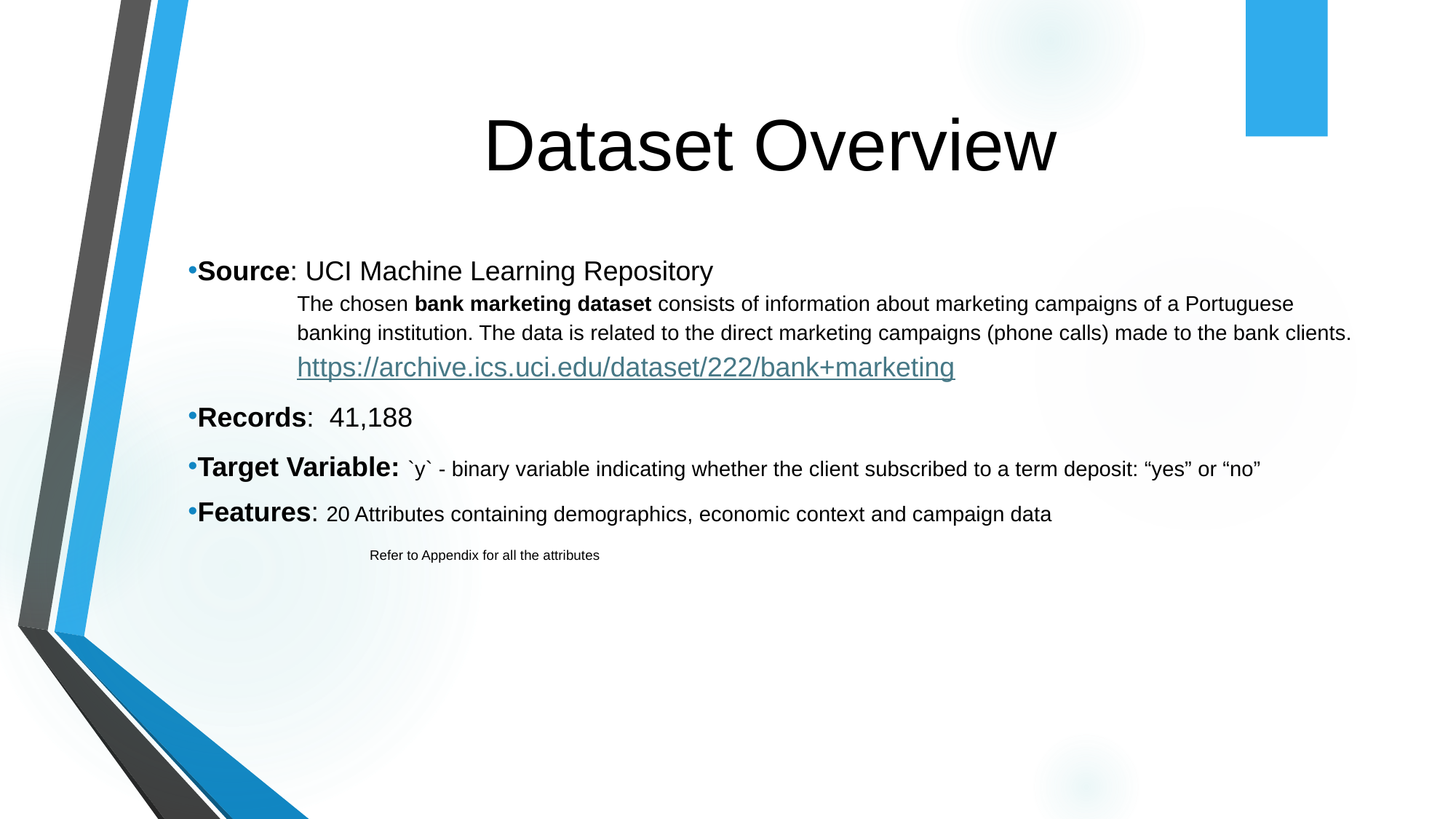

# Dataset Overview
Source: UCI Machine Learning Repository
The chosen bank marketing dataset consists of information about marketing campaigns of a Portuguese banking institution. The data is related to the direct marketing campaigns (phone calls) made to the bank clients.
https://archive.ics.uci.edu/dataset/222/bank+marketing
Records:  41,188
Target Variable: `y` - binary variable indicating whether the client subscribed to a term deposit: “yes” or “no”
Features: 20 Attributes containing demographics, economic context and campaign data
   Refer to Appendix for all the attributes